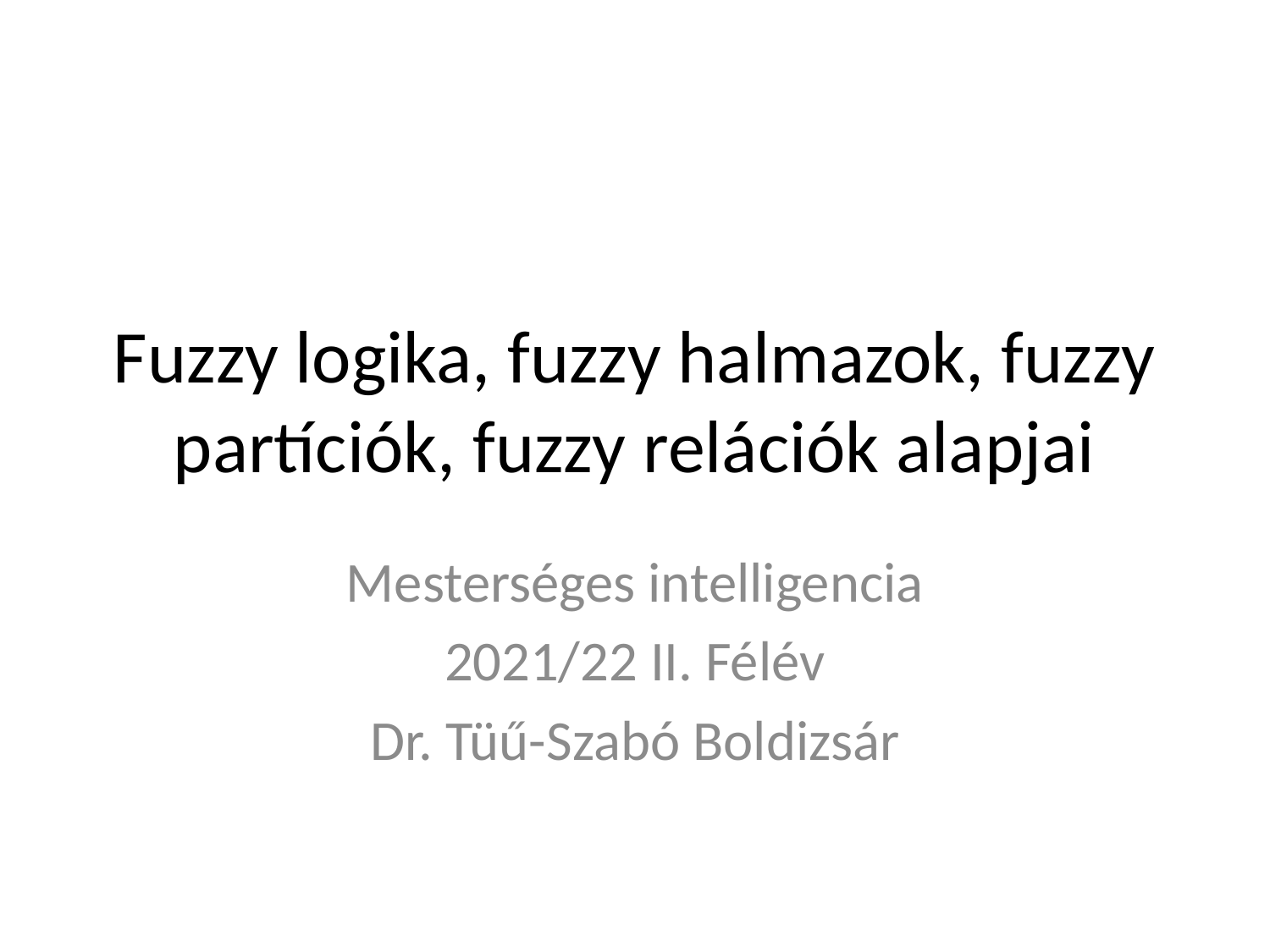

# Fuzzy logika, fuzzy halmazok, fuzzy partíciók, fuzzy relációk alapjai
Mesterséges intelligencia
2021/22 II. Félév
Dr. Tüű-Szabó Boldizsár